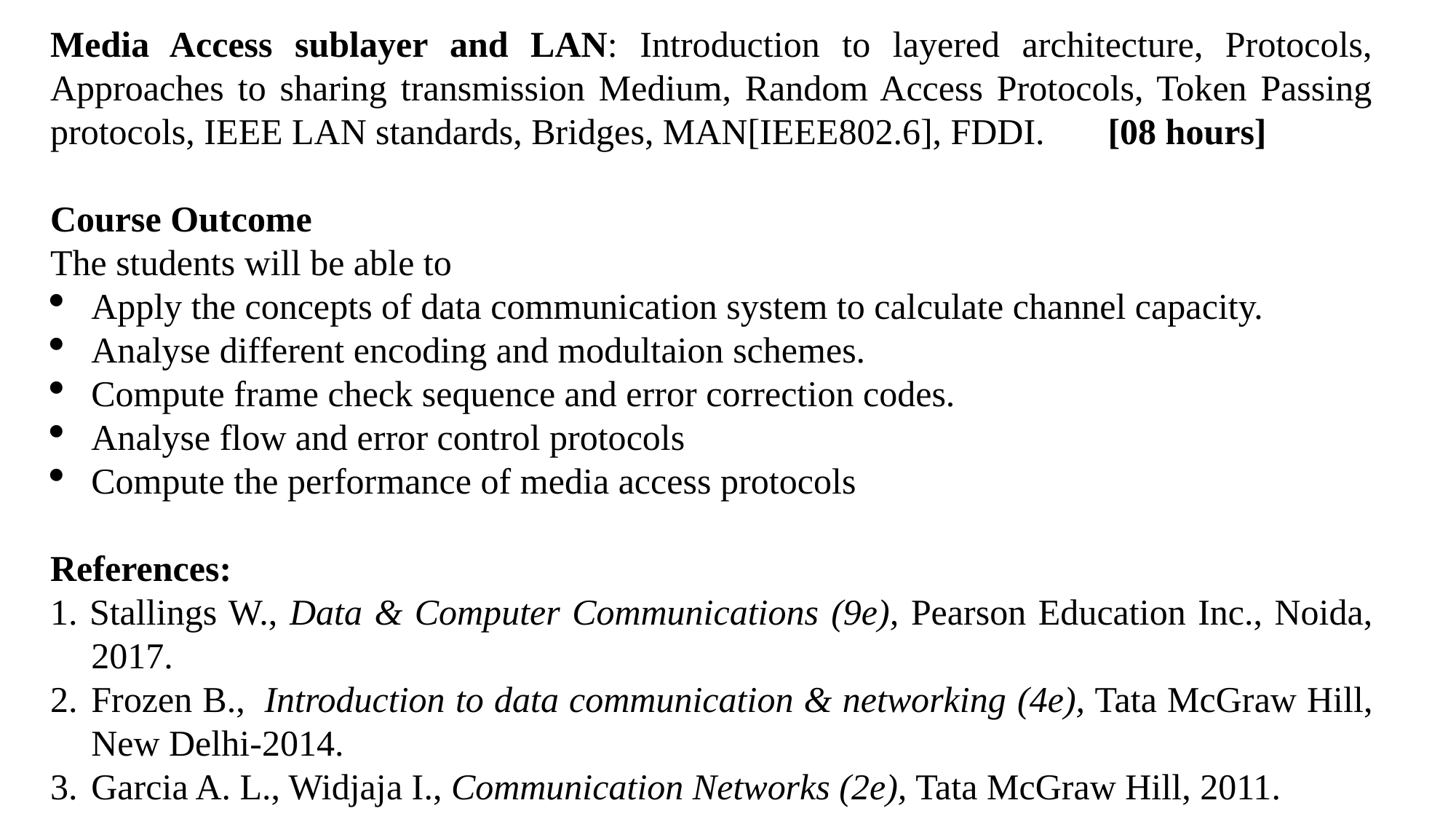

Media Access sublayer and LAN: Introduction to layered architecture, Protocols, Approaches to sharing transmission Medium, Random Access Protocols, Token Passing protocols, IEEE LAN standards, Bridges, MAN[IEEE802.6], FDDI.       [08 hours]

Course Outcome
The students will be able to
Apply the concepts of data communication system to calculate channel capacity.
Analyse different encoding and modultaion schemes.
Compute frame check sequence and error correction codes.
Analyse flow and error control protocols
Compute the performance of media access protocols

References:
1. Stallings W., Data & Computer Communications (9e), Pearson Education Inc., Noida, 2017.
Frozen B.,  Introduction to data communication & networking (4e), Tata McGraw Hill, New Delhi-2014.
Garcia A. L., Widjaja I., Communication Networks (2e), Tata McGraw Hill, 2011.